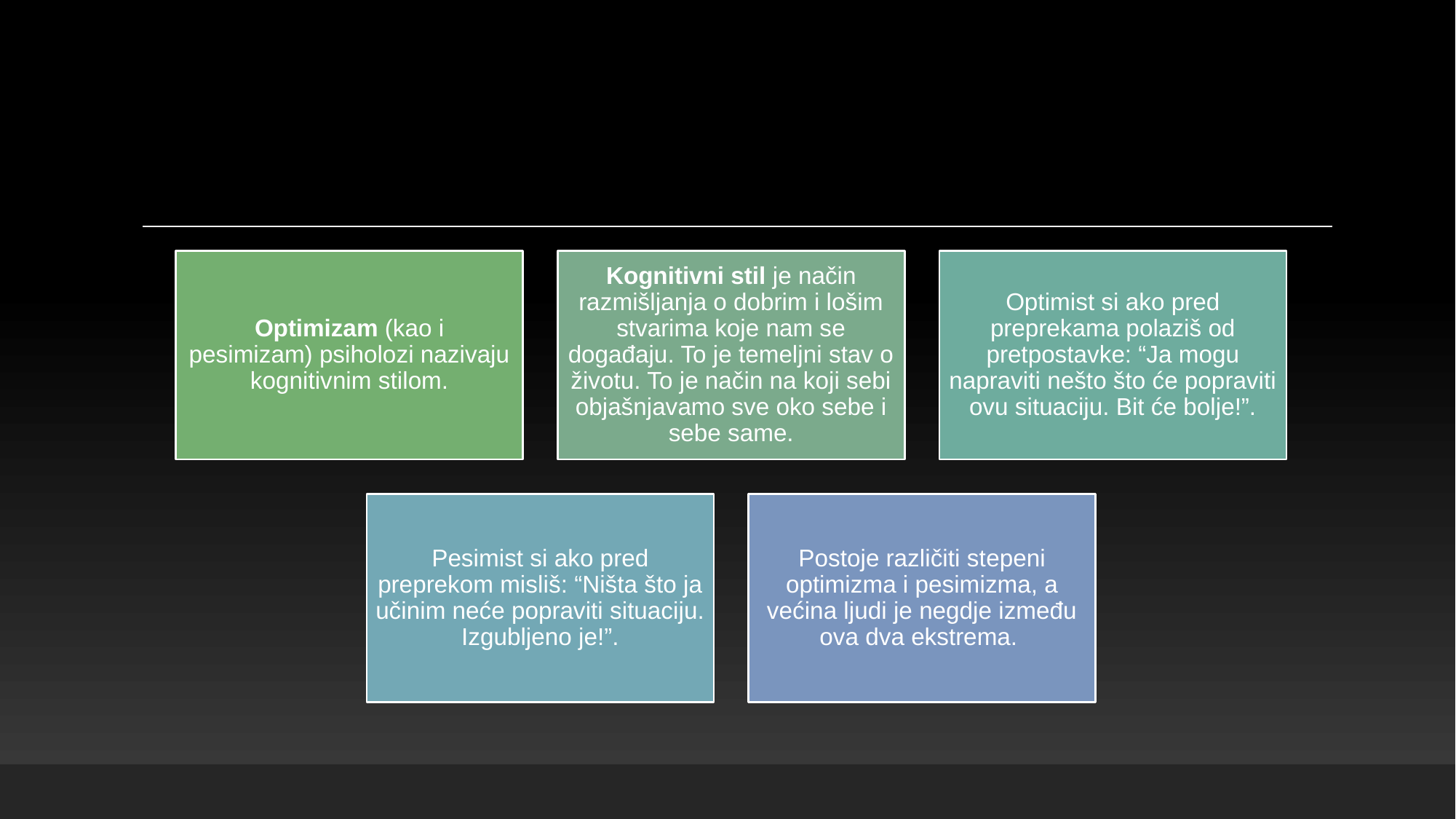

Optimizam (kao i pesimizam) psiholozi nazivaju kognitivnim stilom.
Kognitivni stil je način razmišljanja o dobrim i lošim stvarima koje nam se događaju. To je temeljni stav o životu. To je način na koji sebi objašnjavamo sve oko sebe i sebe same.
Optimist si ako pred preprekama polaziš od pretpostavke: “Ja mogu napraviti nešto što će popraviti ovu situaciju. Bit će bolje!”.
Pesimist si ako pred preprekom misliš: “Ništa što ja učinim neće popraviti situaciju. Izgubljeno je!”.
Postoje različiti stepeni optimizma i pesimizma, a većina ljudi je negdje između ova dva ekstrema.